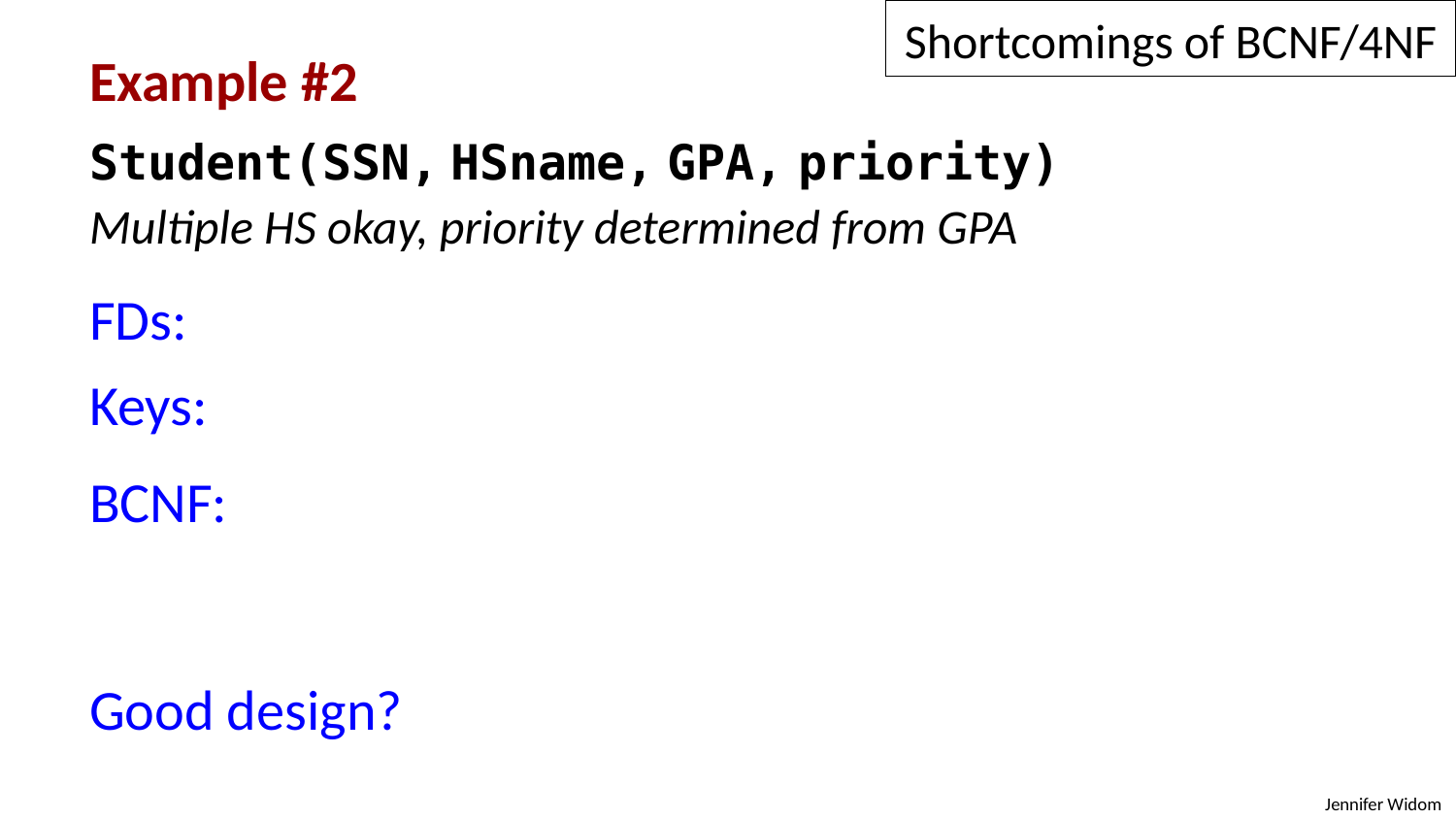

Shortcomings of BCNF/4NF
Example #2
Student(SSN, HSname, GPA, priority)
Multiple HS okay, priority determined from GPA
FDs:
Keys:
BCNF:

Good design?